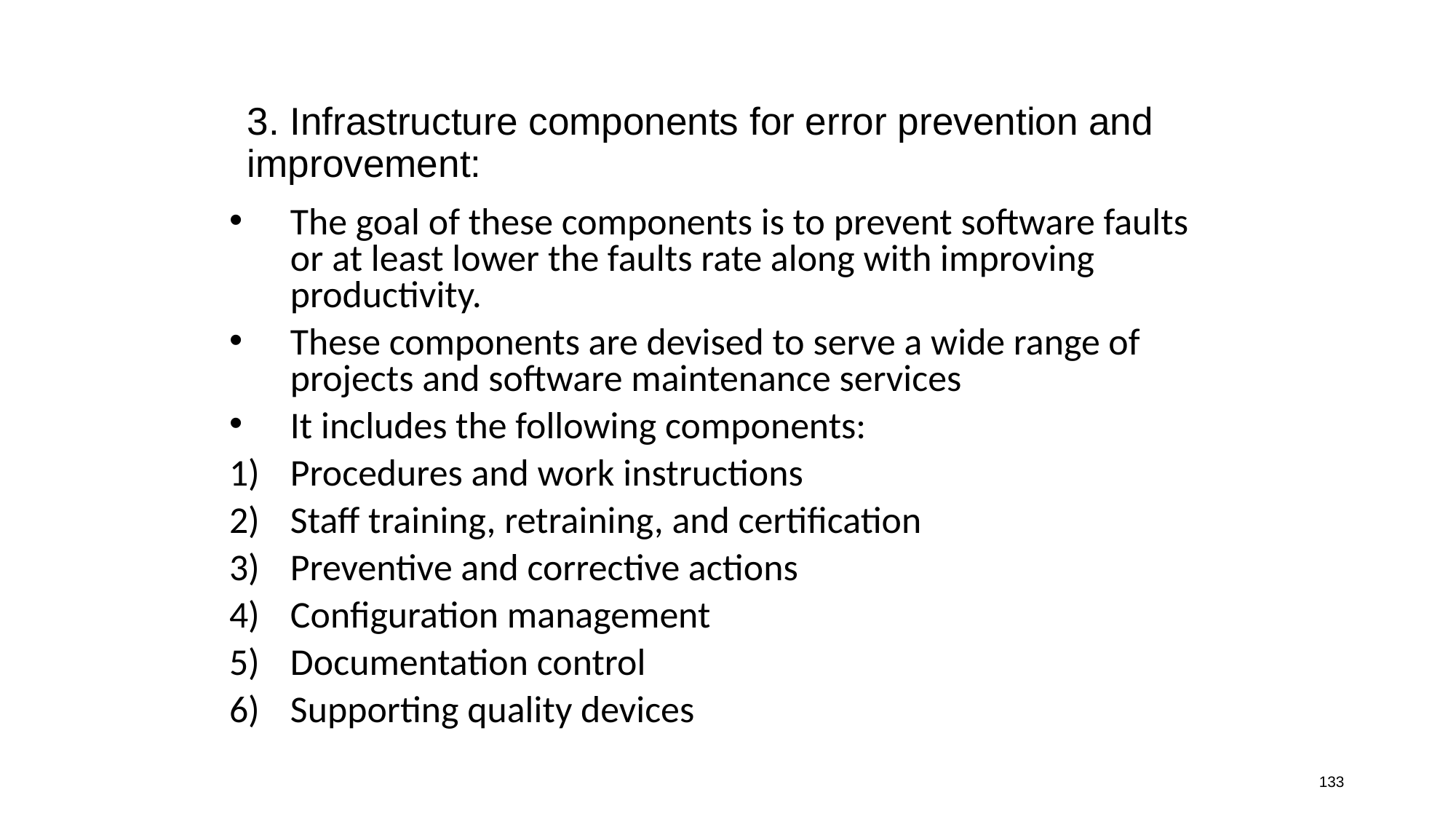

# 3. Infrastructure components for error prevention and improvement:
The goal of these components is to prevent software faults or at least lower the faults rate along with improving productivity.
These components are devised to serve a wide range of projects and software maintenance services
It includes the following components:
Procedures and work instructions
Staff training, retraining, and certification
Preventive and corrective actions
Configuration management
Documentation control
Supporting quality devices
133